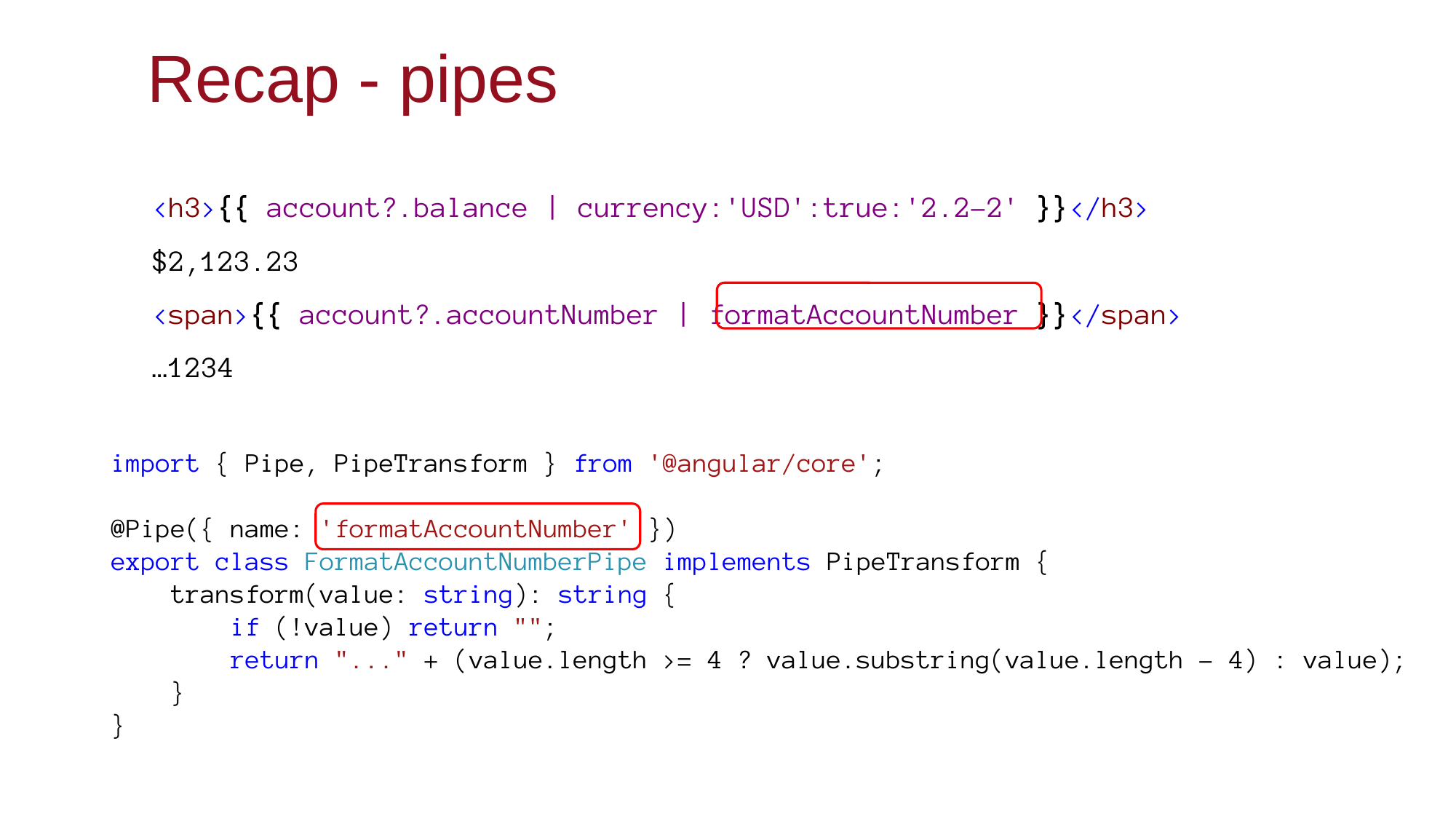

# Recap - pipes
<h3>{{ account?.balance | currency:'USD':true:'2.2-2' }}</h3>
$2,123.23
<span>{{ account?.accountNumber | formatAccountNumber }}</span>
…1234

import { Pipe, PipeTransform } from '@angular/core';

@Pipe({ name: 'formatAccountNumber' })
export class FormatAccountNumberPipe implements PipeTransform {
    transform(value: string): string {
        if (!value) return "";
        return "..." + (value.length >= 4 ? value.substring(value.length - 4) : value);
    }
}